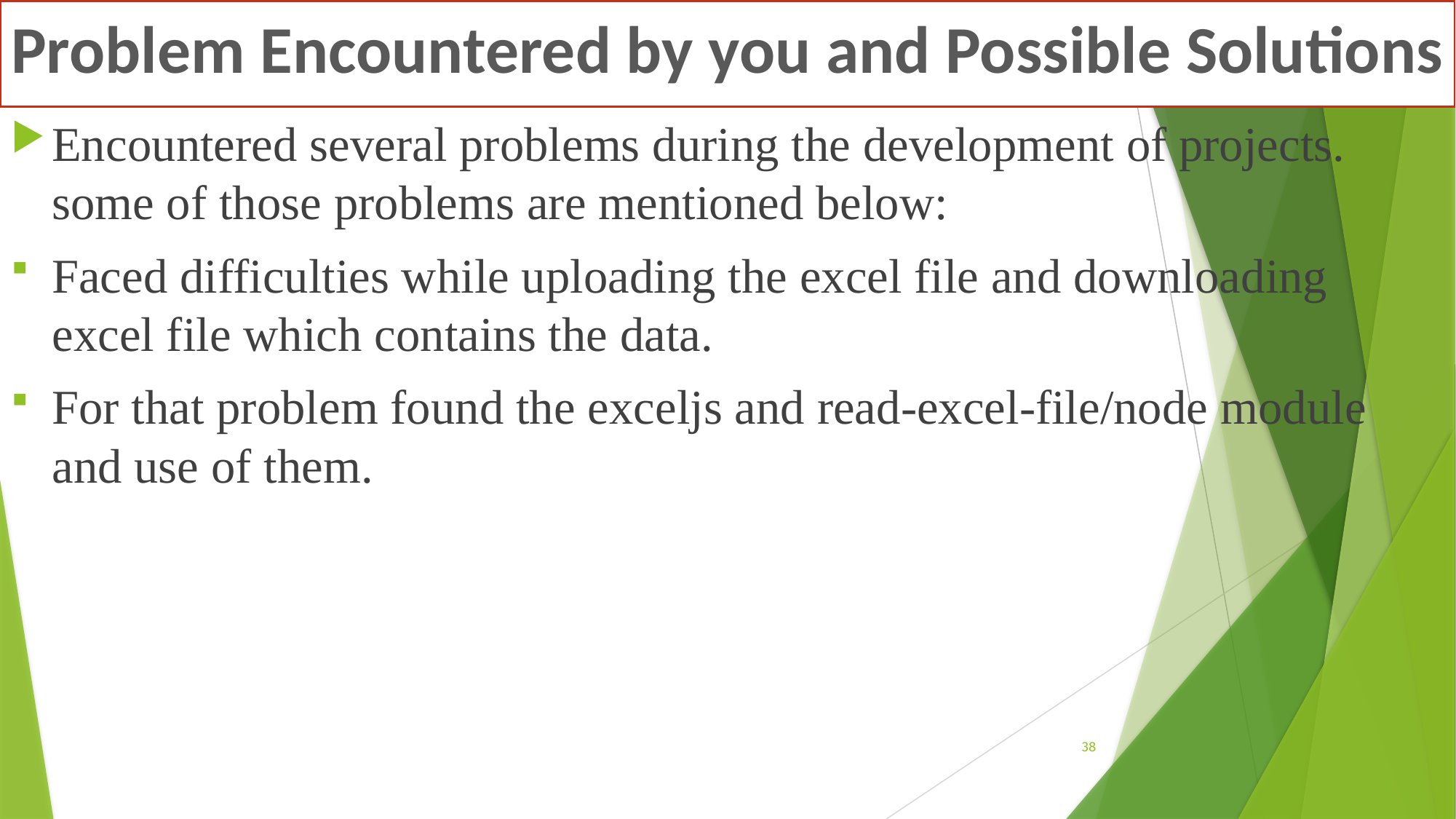

# Problem Encountered by you and Possible Solutions
Encountered several problems during the development of projects. some of those problems are mentioned below:
Faced difficulties while uploading the excel file and downloading excel file which contains the data.
For that problem found the exceljs and read-excel-file/node module and use of them.

38